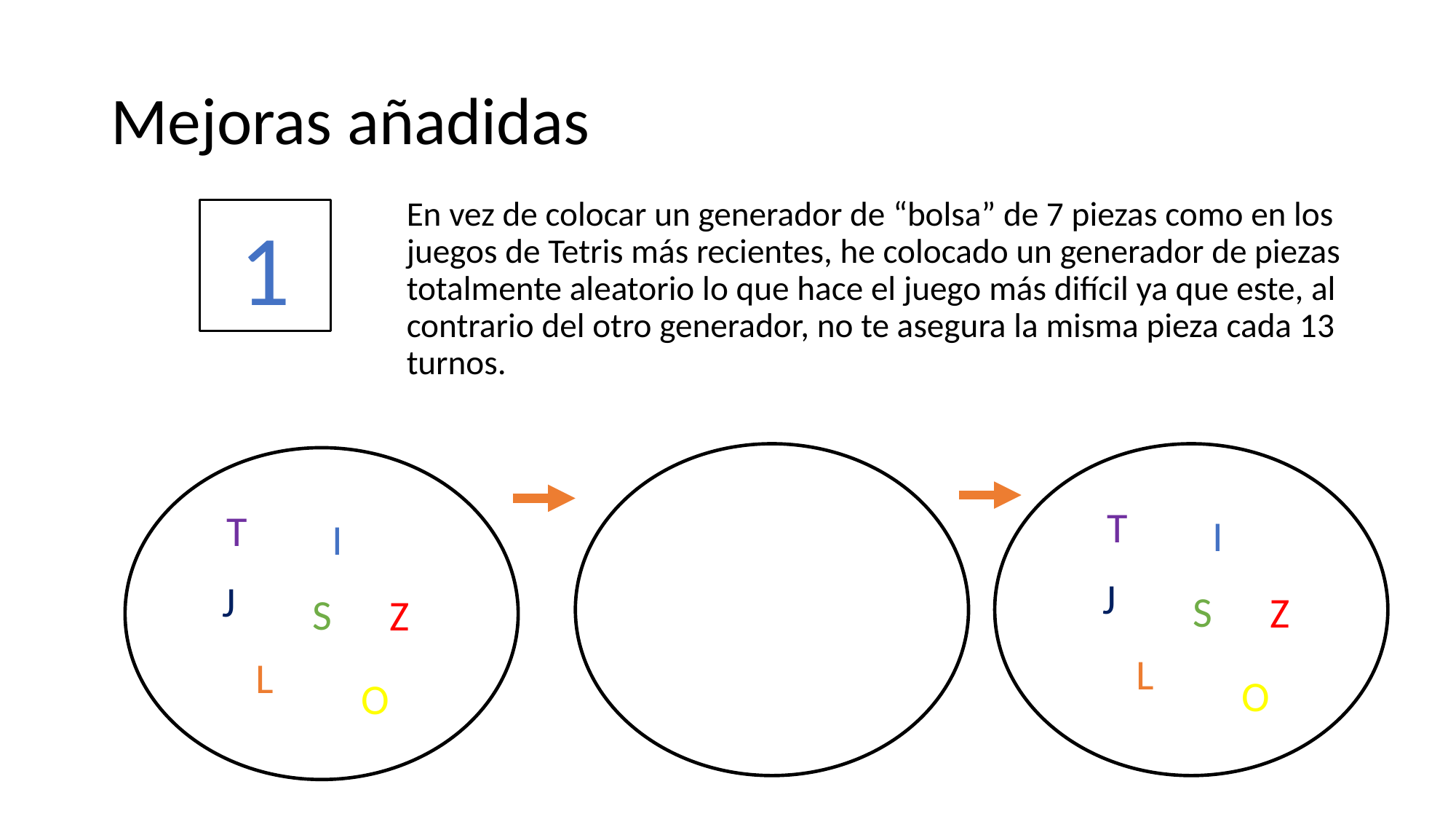

# Mejoras añadidas
En vez de colocar un generador de “bolsa” de 7 piezas como en los juegos de Tetris más recientes, he colocado un generador de piezas totalmente aleatorio lo que hace el juego más difícil ya que este, al contrario del otro generador, no te asegura la misma pieza cada 13 turnos.
1

T
T
I
I
J
J
S
Z
S
Z
L
L
O
O